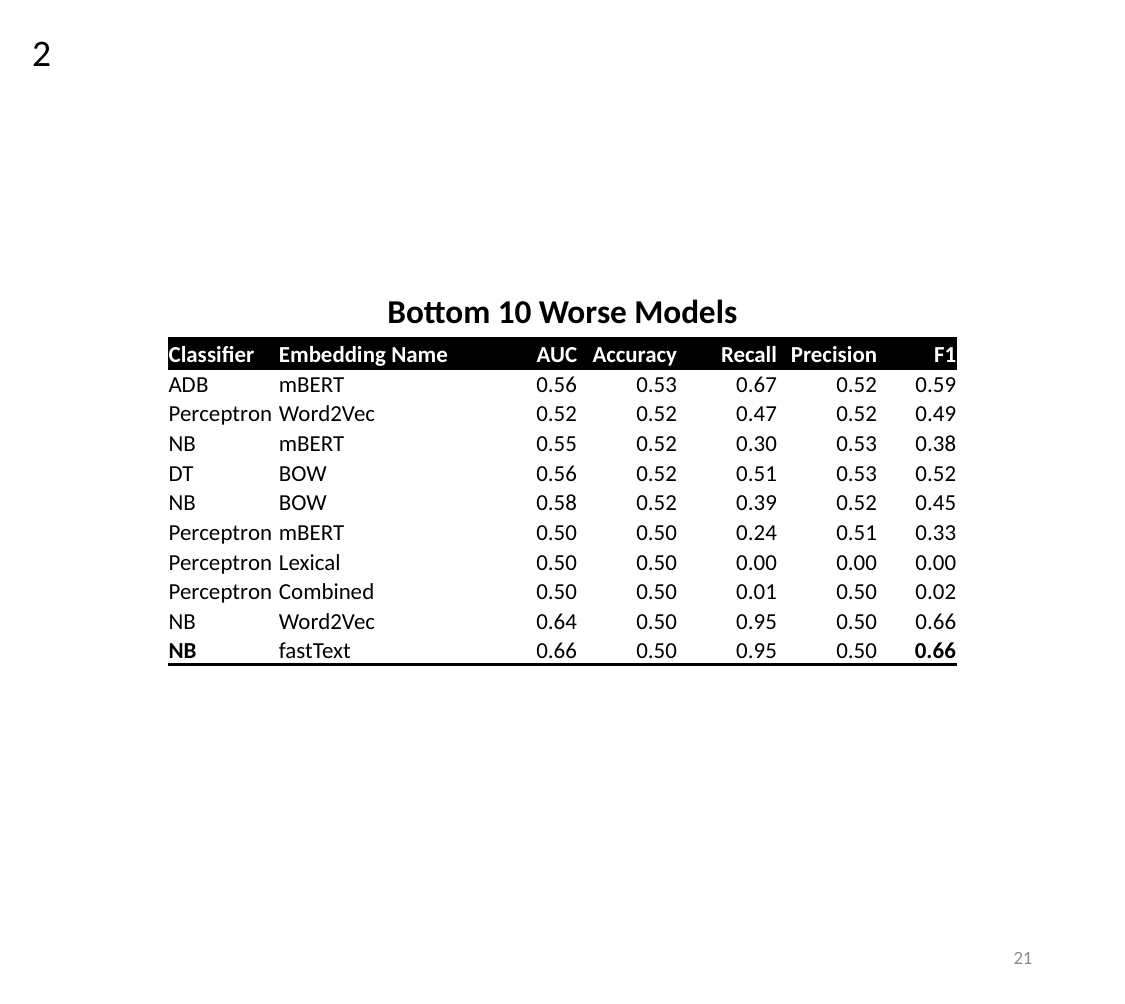

2
Bottom 10 Worse Models
| Classifier | Embedding Name | AUC | Accuracy | Recall | Precision | F1 |
| --- | --- | --- | --- | --- | --- | --- |
| ADB | mBERT | 0.56 | 0.53 | 0.67 | 0.52 | 0.59 |
| Perceptron | Word2Vec | 0.52 | 0.52 | 0.47 | 0.52 | 0.49 |
| NB | mBERT | 0.55 | 0.52 | 0.30 | 0.53 | 0.38 |
| DT | BOW | 0.56 | 0.52 | 0.51 | 0.53 | 0.52 |
| NB | BOW | 0.58 | 0.52 | 0.39 | 0.52 | 0.45 |
| Perceptron | mBERT | 0.50 | 0.50 | 0.24 | 0.51 | 0.33 |
| Perceptron | Lexical | 0.50 | 0.50 | 0.00 | 0.00 | 0.00 |
| Perceptron | Combined | 0.50 | 0.50 | 0.01 | 0.50 | 0.02 |
| NB | Word2Vec | 0.64 | 0.50 | 0.95 | 0.50 | 0.66 |
| NB | fastText | 0.66 | 0.50 | 0.95 | 0.50 | 0.66 |
21